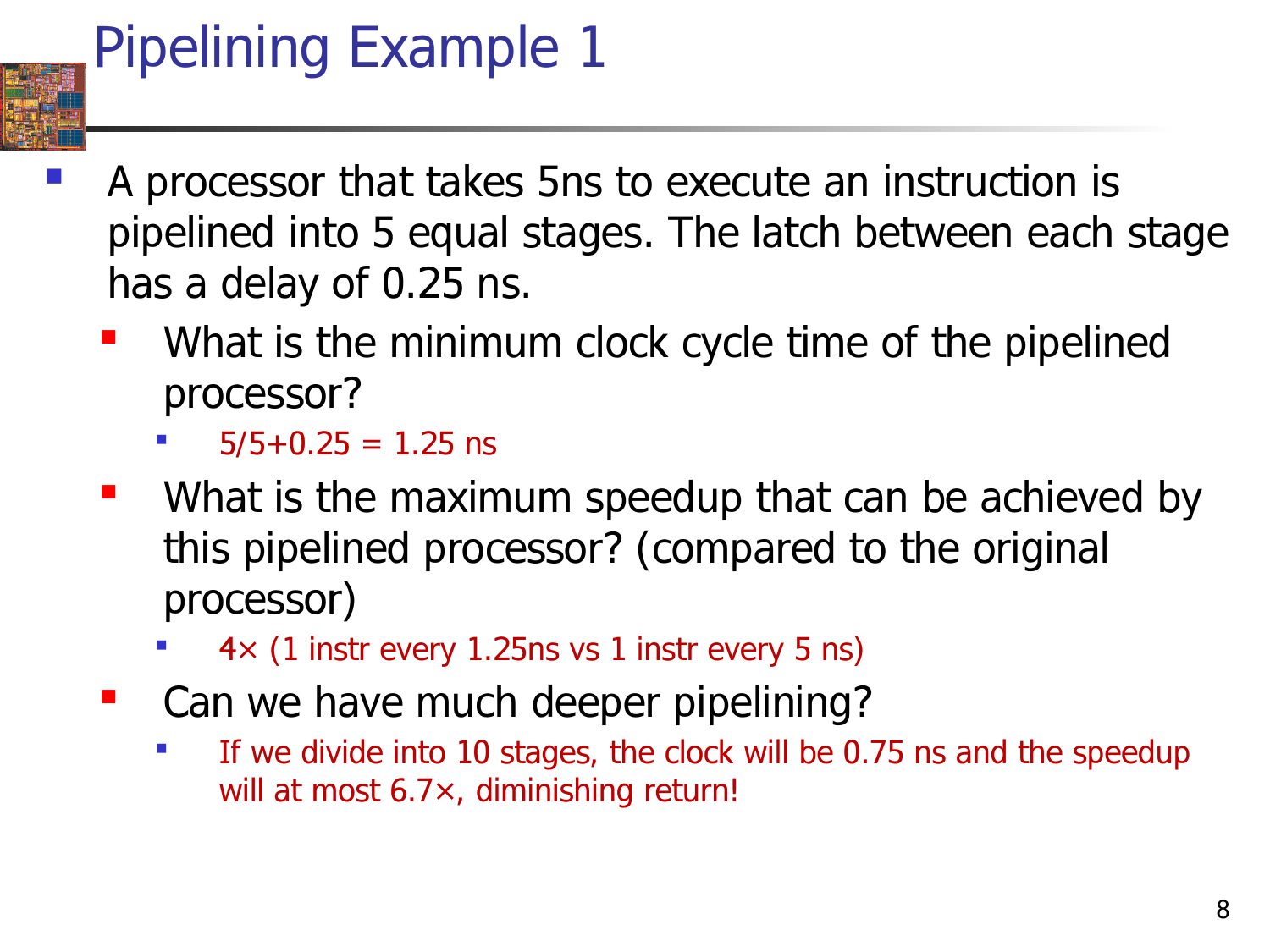

# Pipelining Example 1
A processor that takes 5ns to execute an instruction is pipelined into 5 equal stages. The latch between each stage has a delay of 0.25 ns.
What is the minimum clock cycle time of the pipelined processor?
5/5+0.25 = 1.25 ns
What is the maximum speedup that can be achieved by this pipelined processor? (compared to the original processor)
4× (1 instr every 1.25ns vs 1 instr every 5 ns)
Can we have much deeper pipelining?
If we divide into 10 stages, the clock will be 0.75 ns and the speedup will at most 6.7×, diminishing return!
8